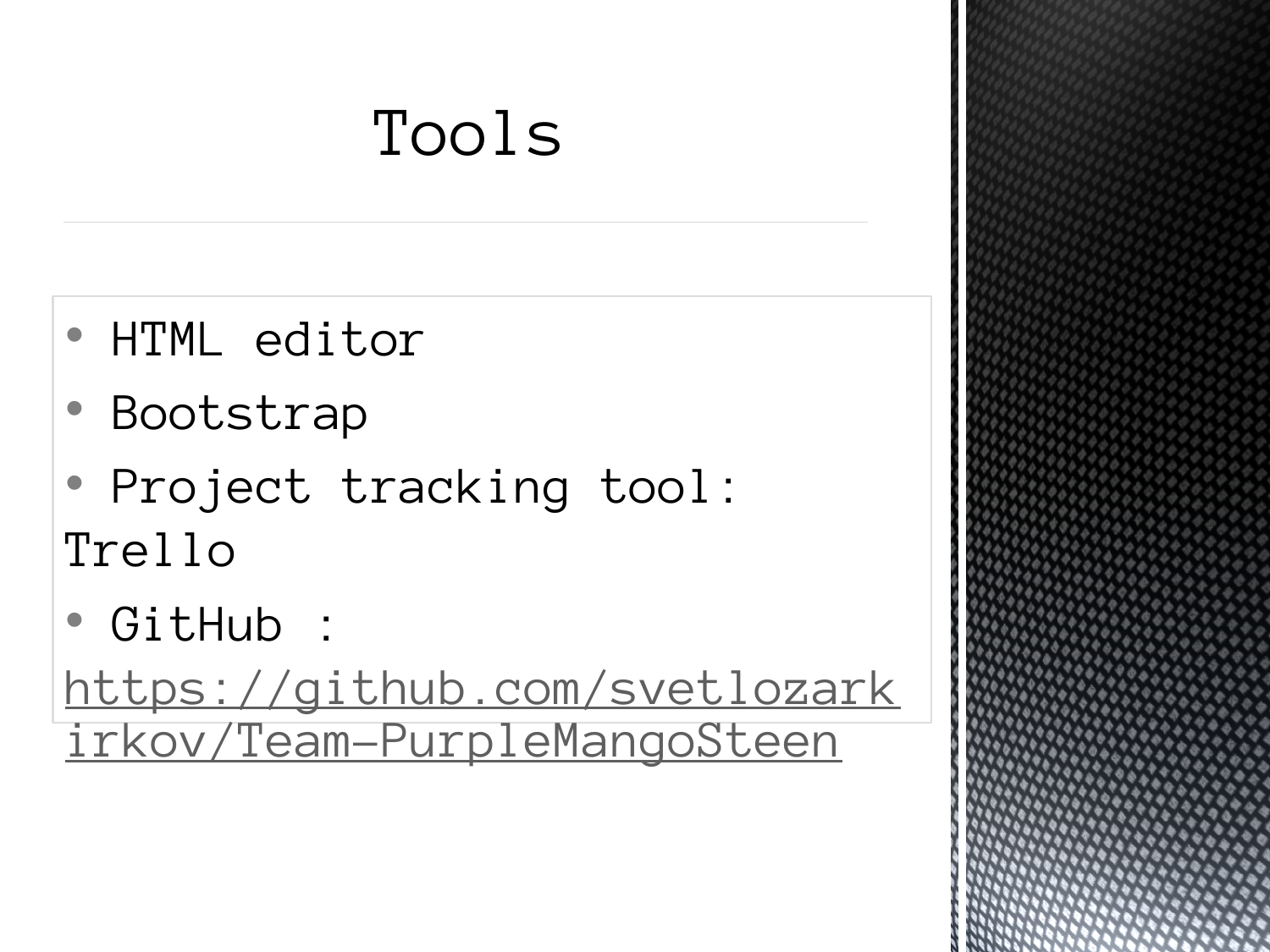

Tools
 HTML editor
 Bootstrap
 Project tracking tool: Trello
 GitHub : https://github.com/svetlozarkirkov/Team-PurpleMangoSteen